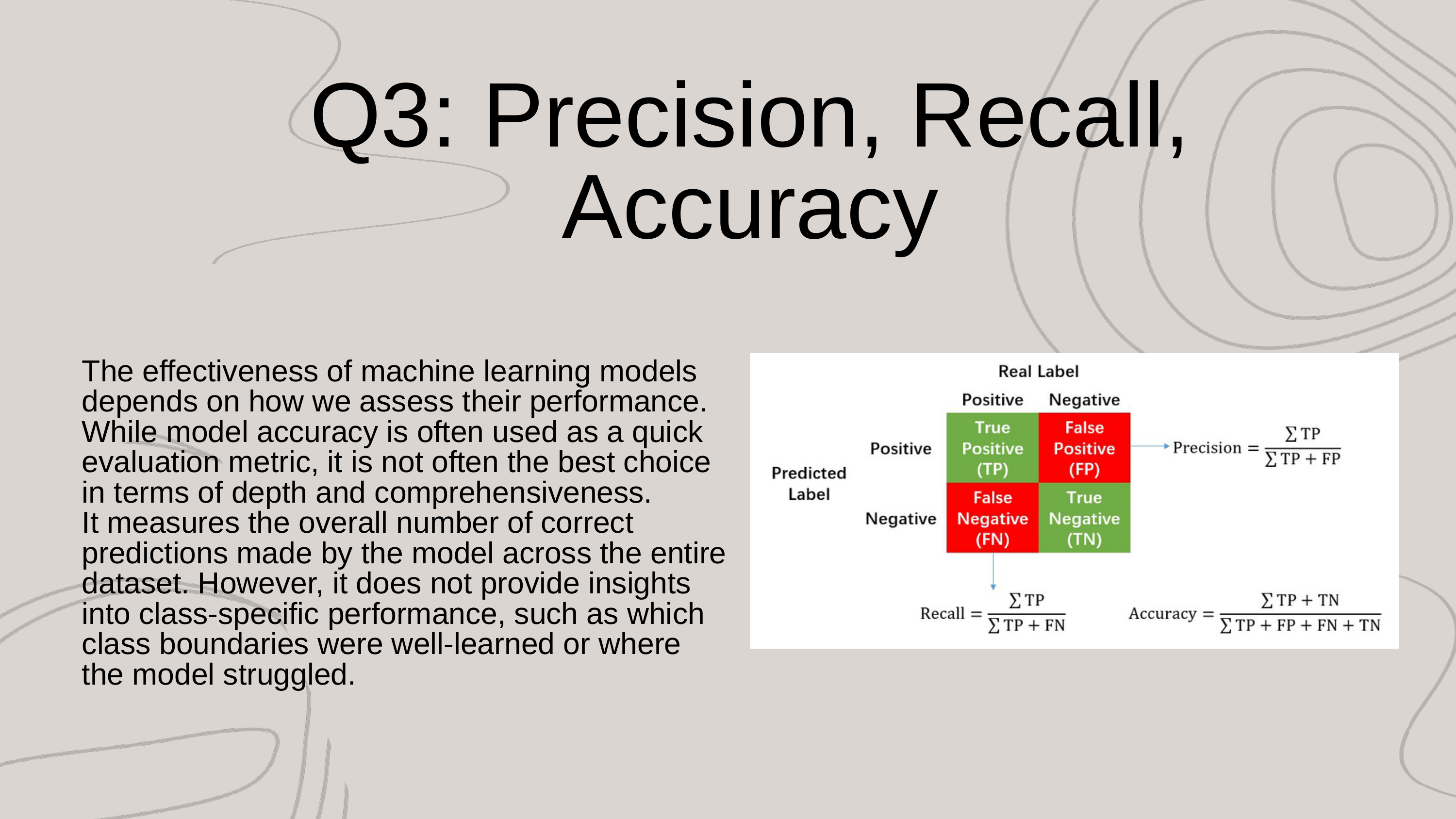

Q3: Precision, Recall, Accuracy

The effectiveness of machine learning models depends on how we assess their performance. While model accuracy is often used as a quick evaluation metric, it is not often the best choice in terms of depth and comprehensiveness.
It measures the overall number of correct predictions made by the model across the entire dataset. However, it does not provide insights into class-specific performance, such as which class boundaries were well-learned or where the model struggled.